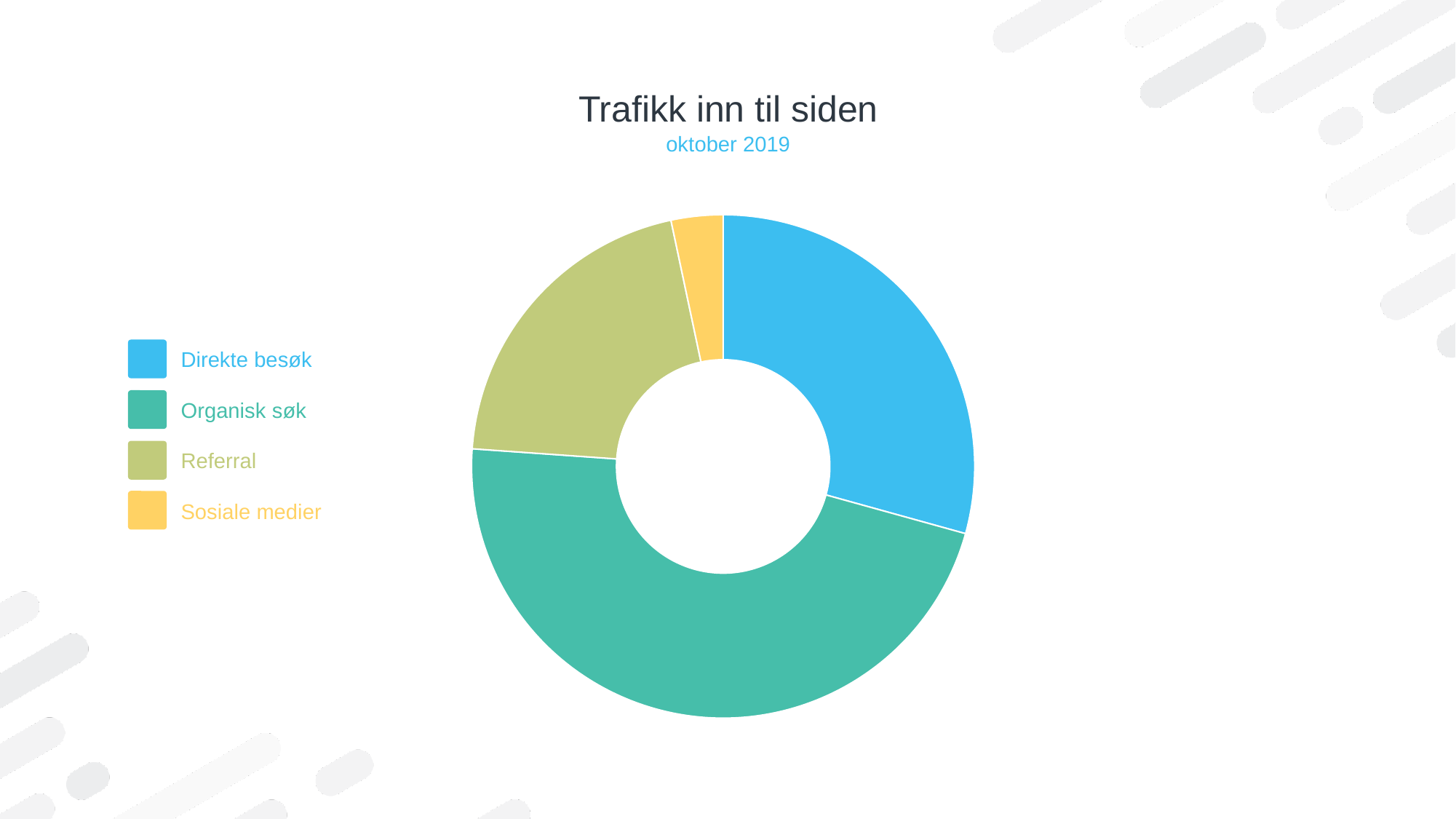

# Trafikk inn til siden
oktober 2019

### Chart

| Category | Sales |
|---|---|
| Direkte | 308.0 |
| Organisk søk | 492.0 |
| Referral | 216.0 |
| Sosiale medier | 35.0 |
Direkte besøk

Organisk søk

Referral

Sosiale medier